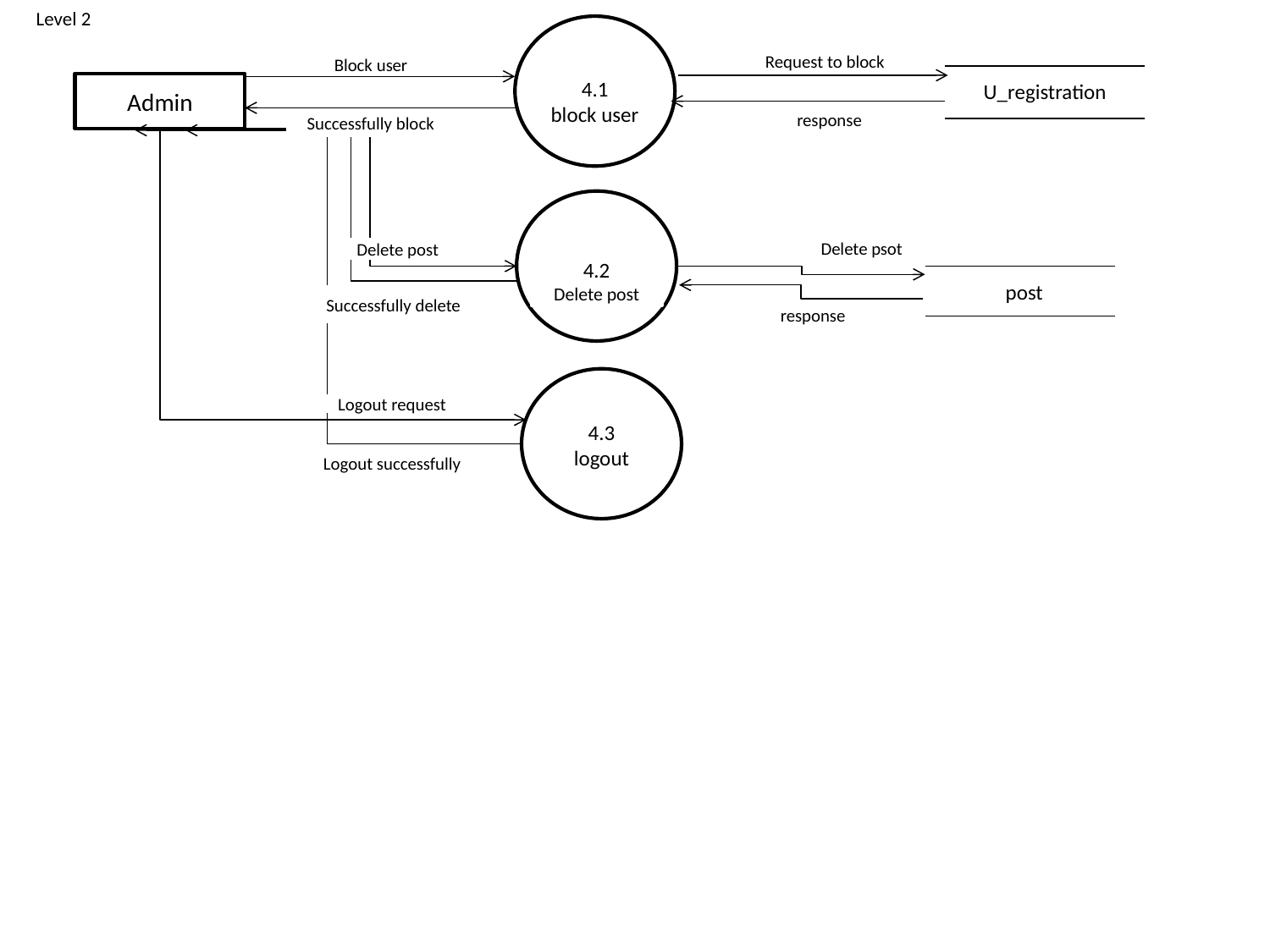

Level 2

Block user
Request to block
Admin
U_registration
4.1
block user
response
Successfully block

Delete psot
Delete post
4.2
Delete post
post
Successfully delete
response

Logout request
4.3
logout
Logout successfully